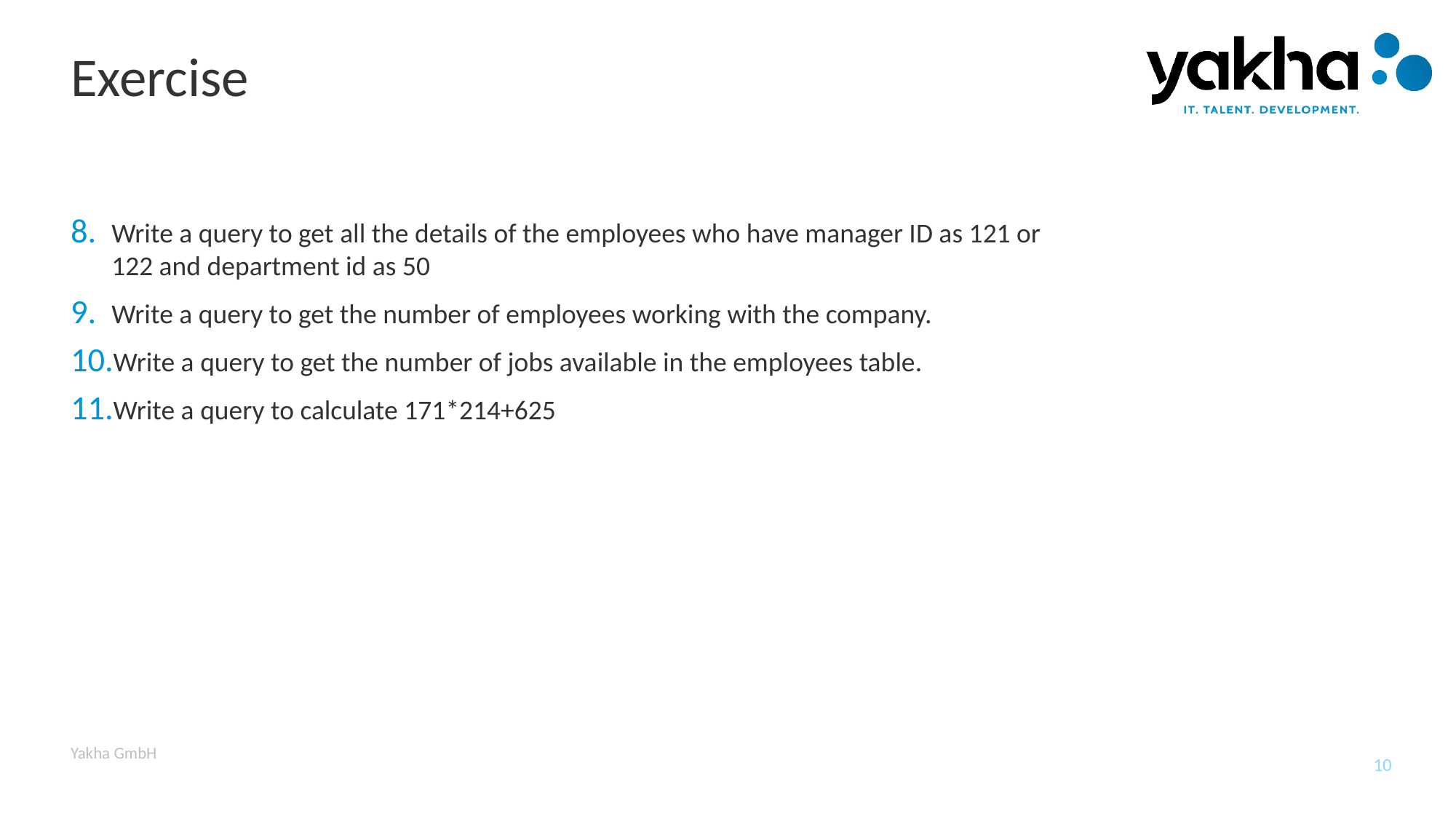

# Exercise

Write a query to get all the details of the employees who have manager ID as 121 or 122 and department id as 50
Write a query to get the number of employees working with the company.
Write a query to get the number of jobs available in the employees table.
Write a query to calculate 171*214+625

Yakha GmbH
10